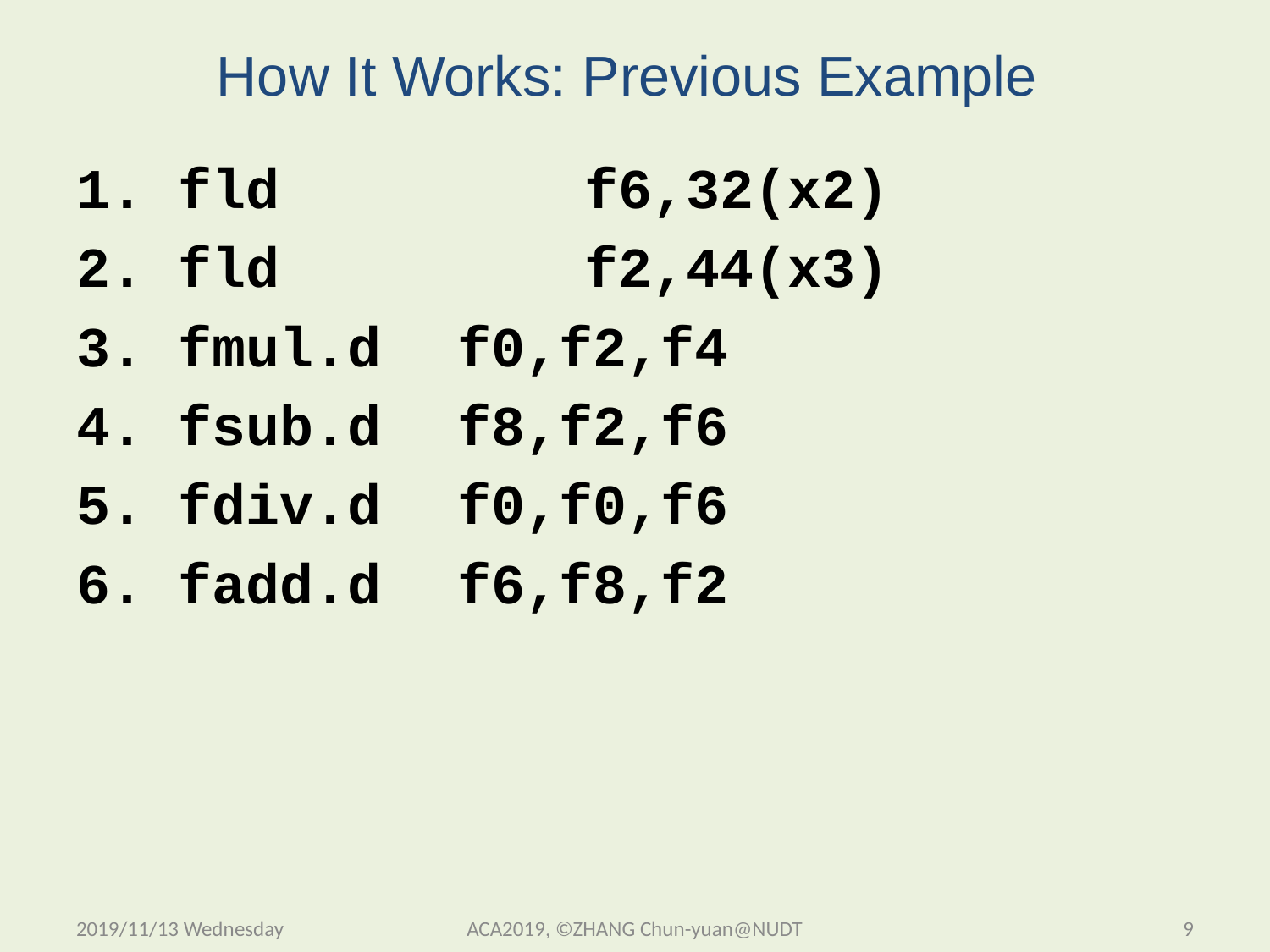

# How It Works: Previous Example
1. fld 			f6,32(x2)
2. fld 			f2,44(x3)
3. fmul.d 	f0,f2,f4
4. fsub.d 	f8,f2,f6
5. fdiv.d 	f0,f0,f6
6. fadd.d 	f6,f8,f2
2019/11/13 Wednesday
ACA2019, ©ZHANG Chun-yuan@NUDT
9